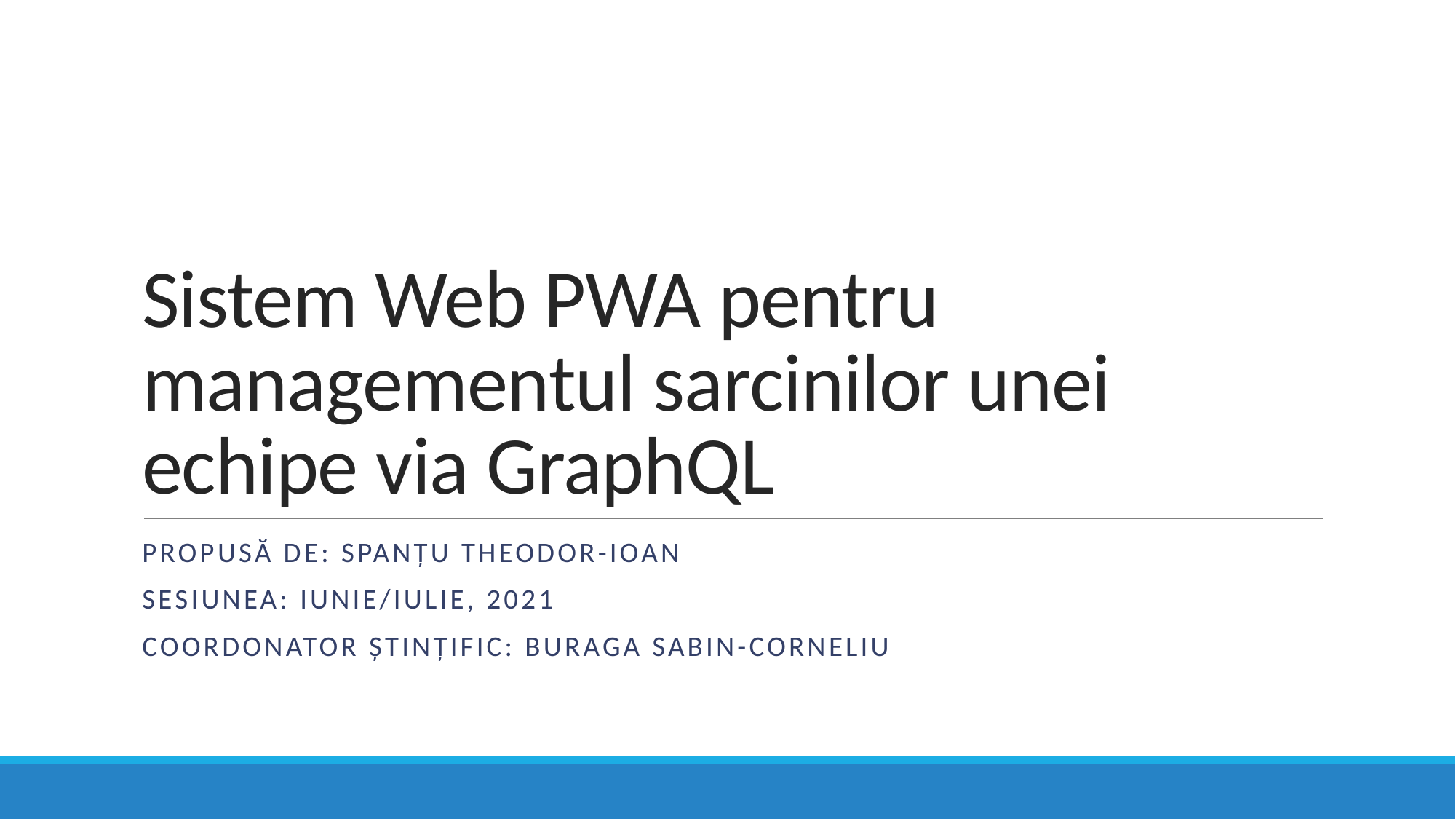

# Sistem Web PWA pentru managementul sarcinilor unei echipe via GraphQL

Propusă de: Spanțu Theodor-iOan
Sesiunea: iunie/Iulie, 2021
Coordonator ștințific: buraga sabin-corneliu